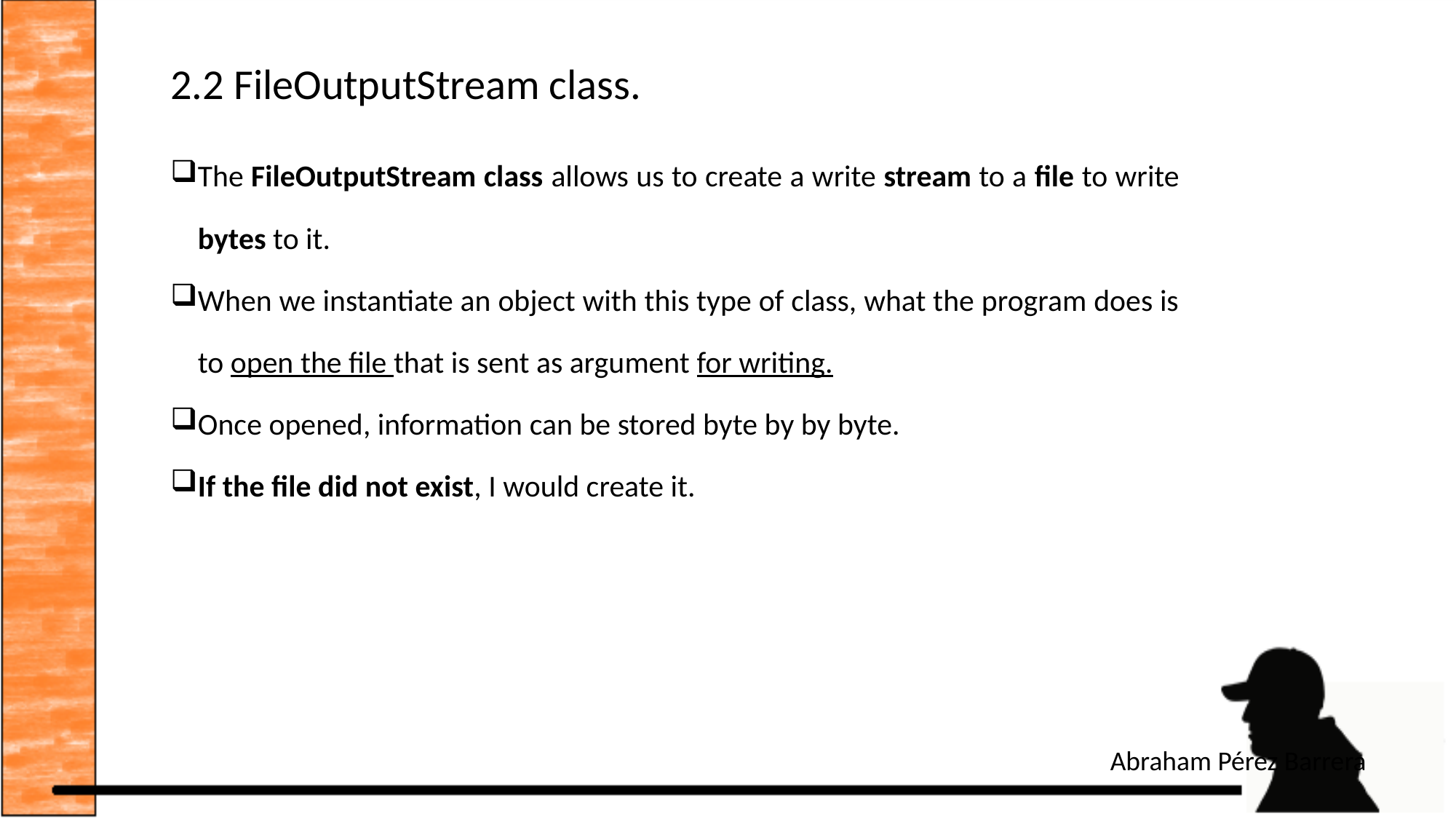

# 2.2 FileOutputStream class.
The FileOutputStream class allows us to create a write stream to a file to write bytes to it.
When we instantiate an object with this type of class, what the program does is to open the file that is sent as argument for writing.
Once opened, information can be stored byte by by byte.
If the file did not exist, I would create it.